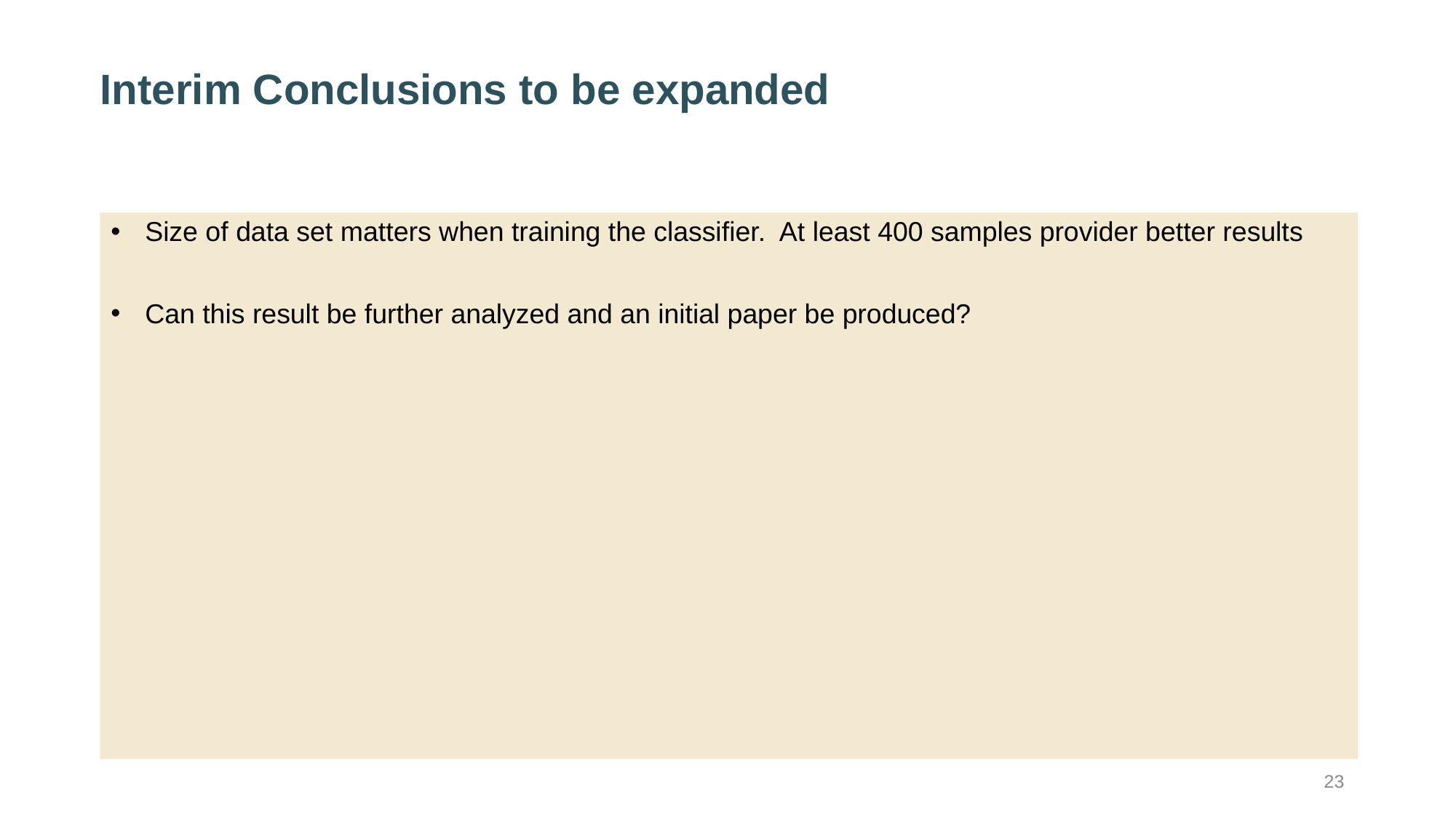

# Interim Conclusions to be expanded
Size of data set matters when training the classifier.  At least 400 samples provider better results
Can this result be further analyzed and an initial paper be produced?
23